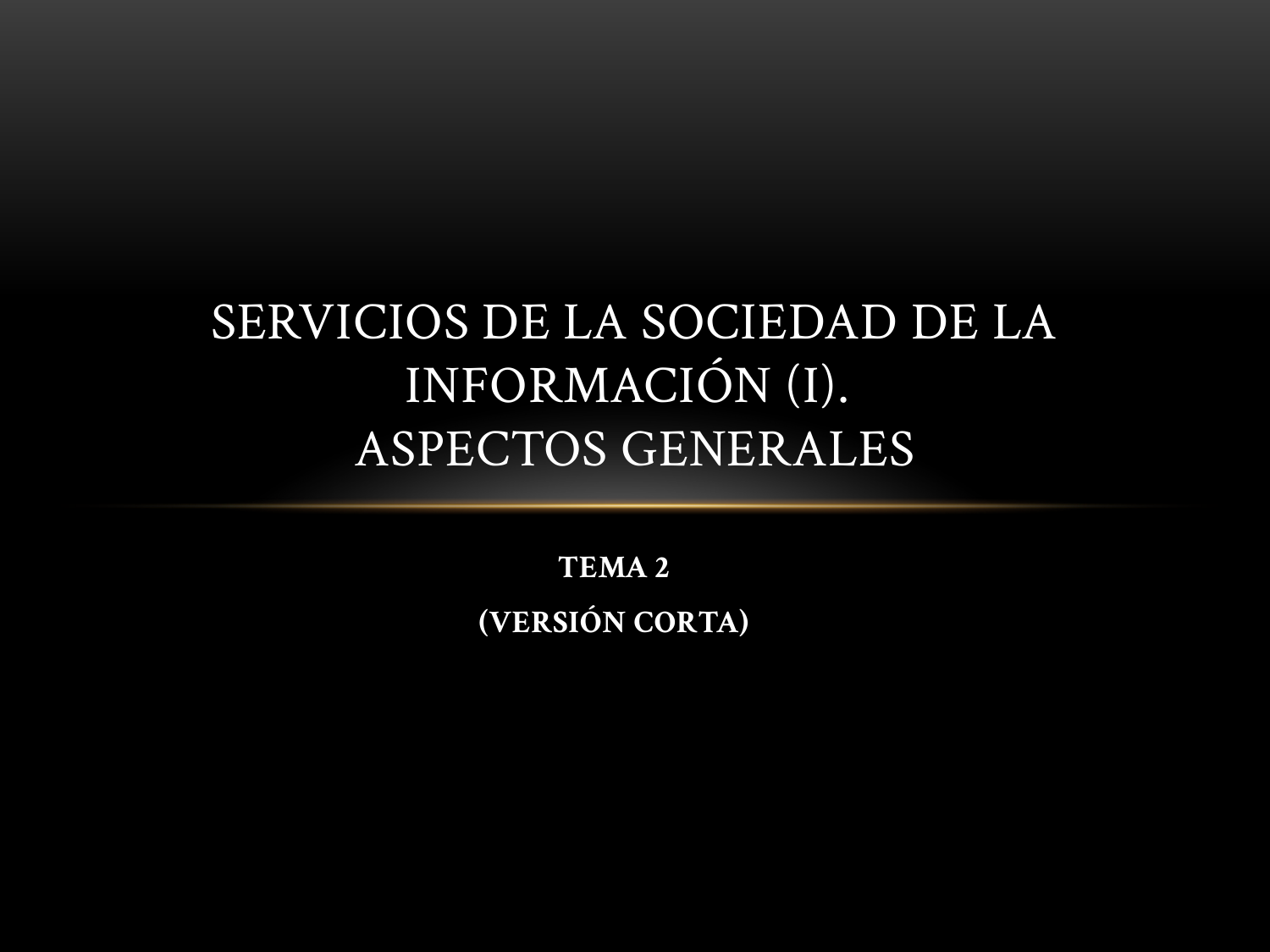

# Servicios de la sociedad de la información (I). Aspectos generales
TEMA 2
(VERSIÓN CORTA)